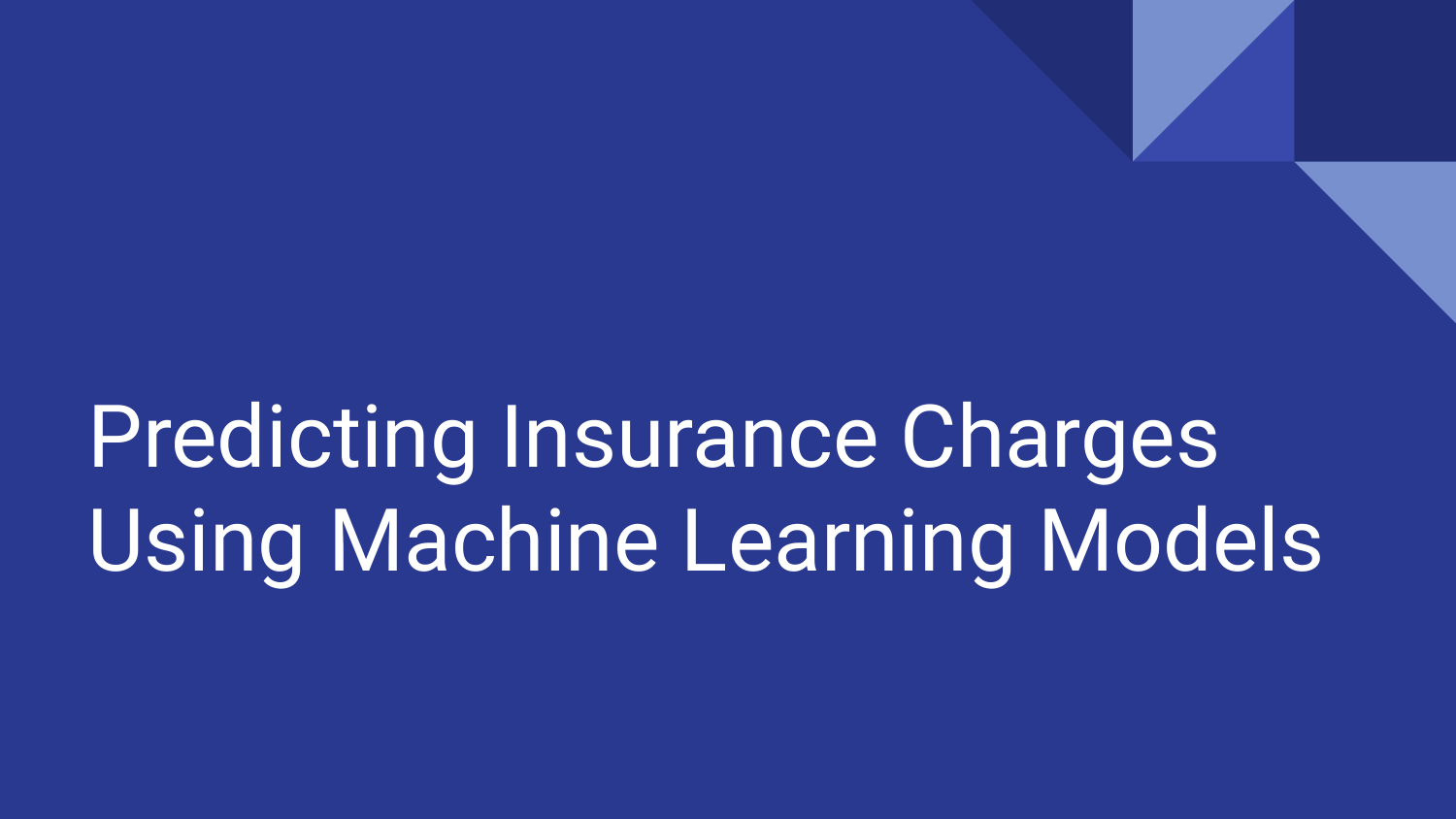

# Predicting Insurance Charges Using Machine Learning Models